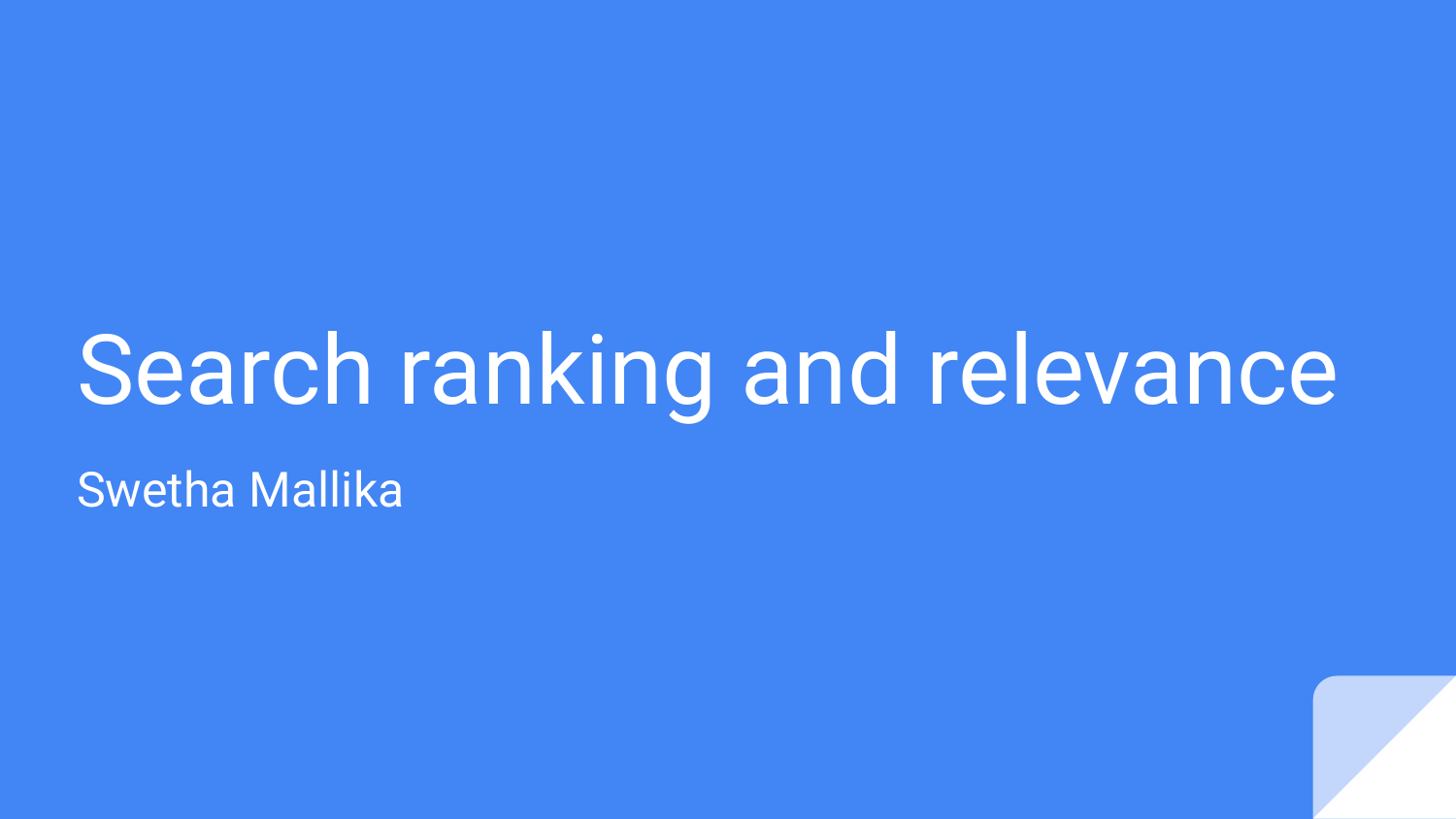

# Search ranking and relevance
Swetha Mallika